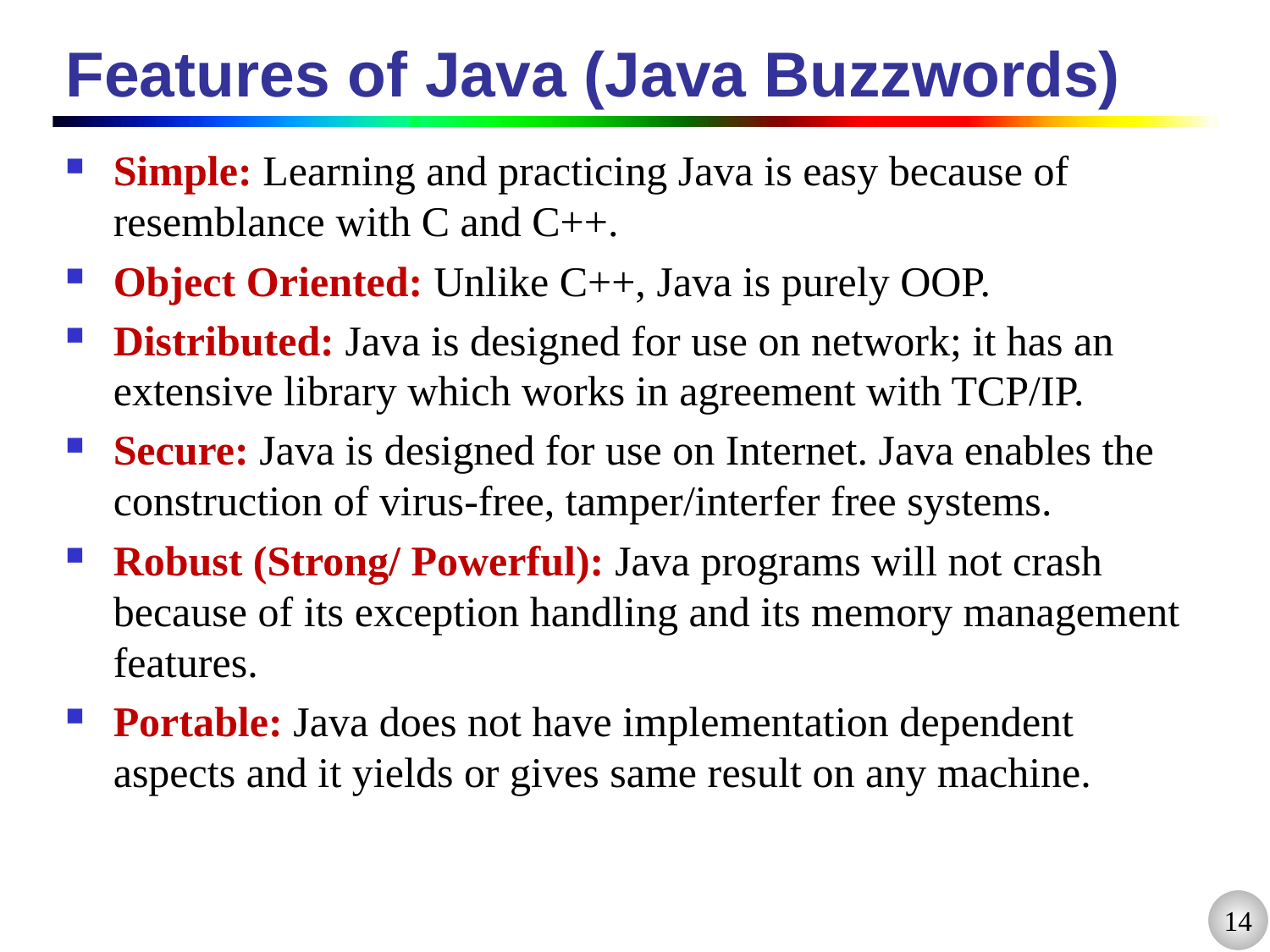

# Features of Java (Java Buzzwords)
Simple: Learning and practicing Java is easy because of resemblance with C and C++.
Object Oriented: Unlike C++, Java is purely OOP.
Distributed: Java is designed for use on network; it has an extensive library which works in agreement with TCP/IP.
Secure: Java is designed for use on Internet. Java enables the construction of virus-free, tamper/interfer free systems.
Robust (Strong/ Powerful): Java programs will not crash because of its exception handling and its memory management features.
Portable: Java does not have implementation dependent aspects and it yields or gives same result on any machine.